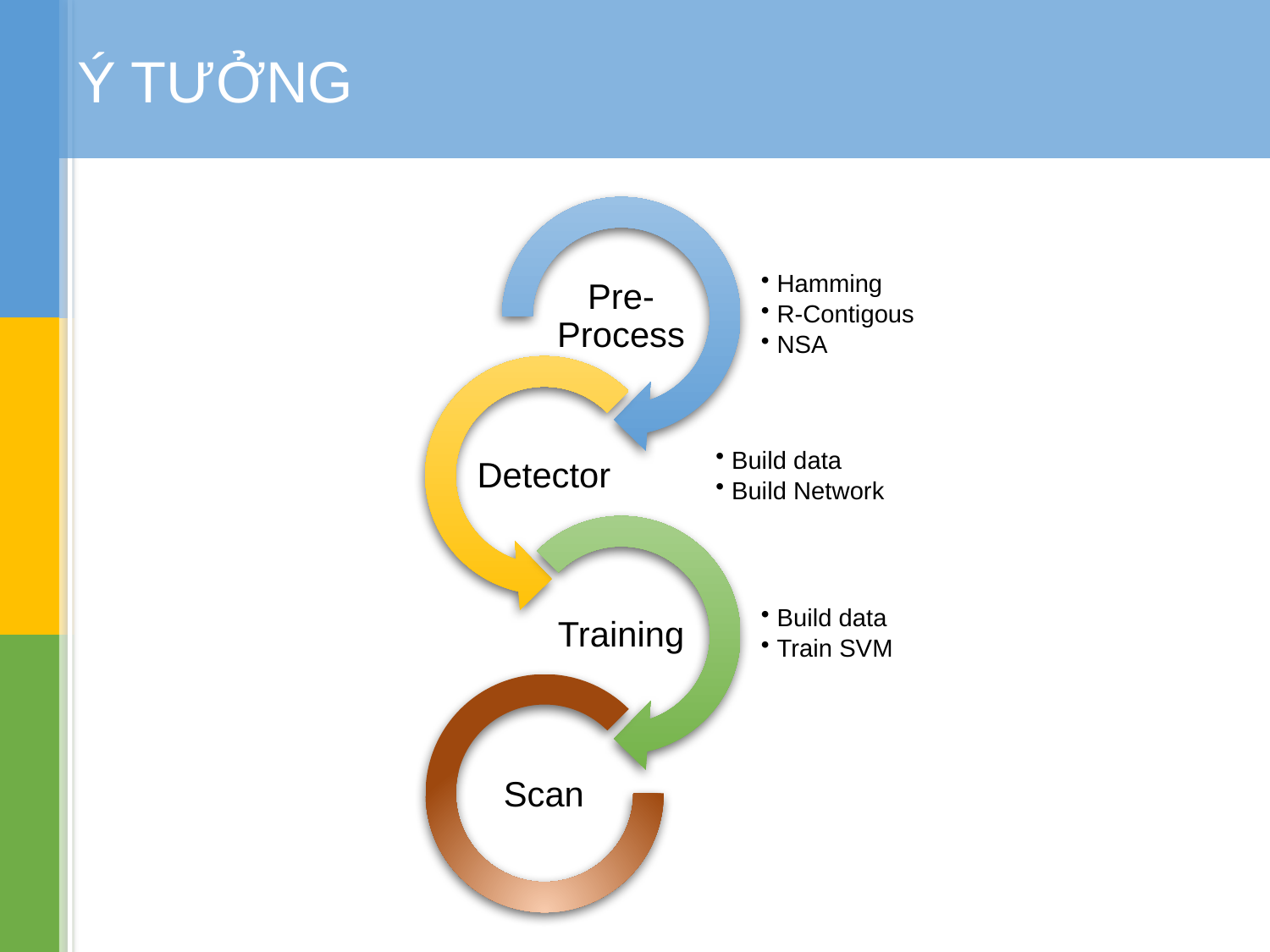

# Ý TƯỞNG
Hamming
R-Contigous
NSA
Pre-Process
Build data
Build Network
Detector
Build data
Train SVM
Training
Scan